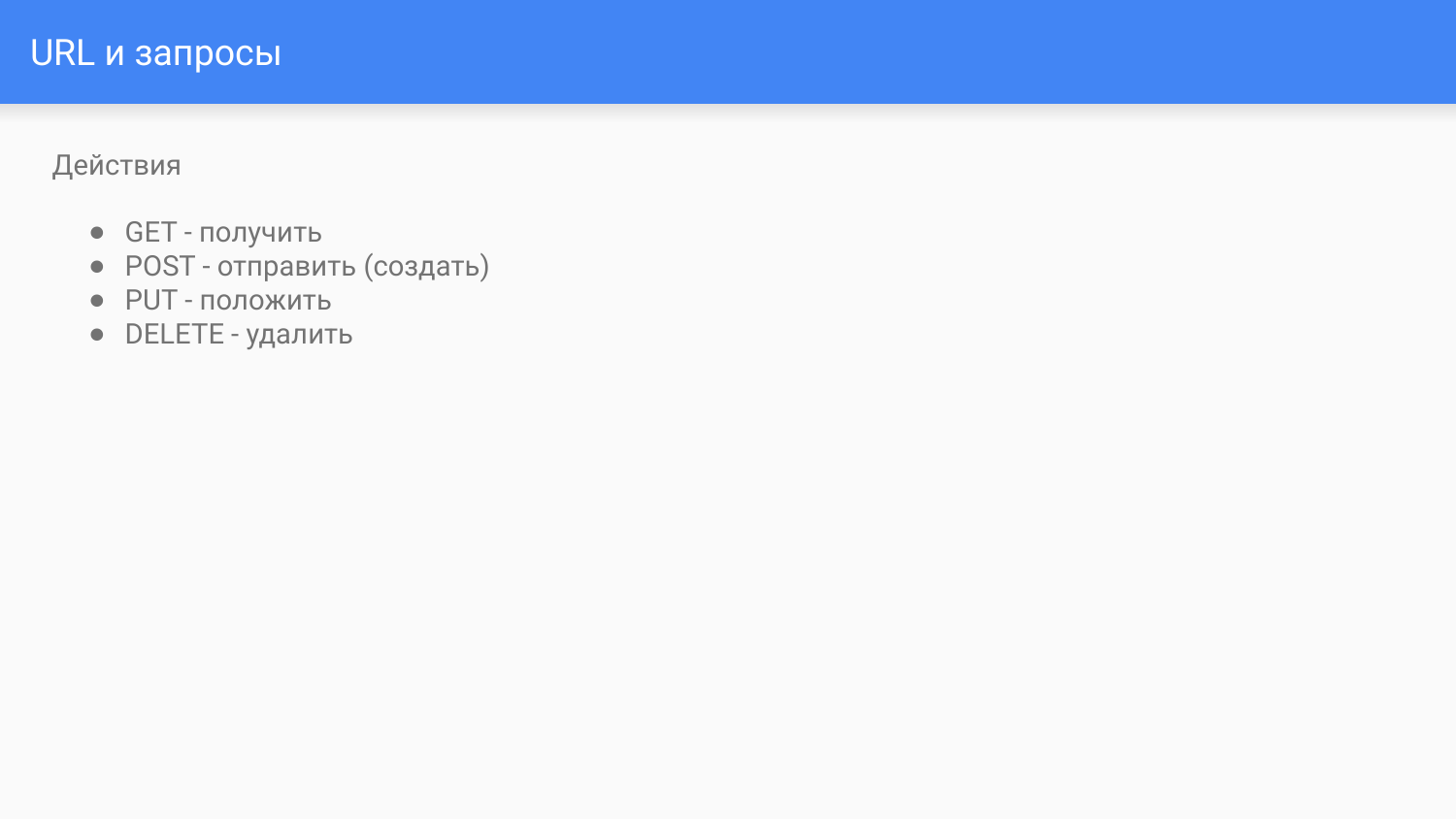

# URL и запросы
Действия

GET - получить
POST - отправить (создать)
PUT - положить
DELETE - удалить